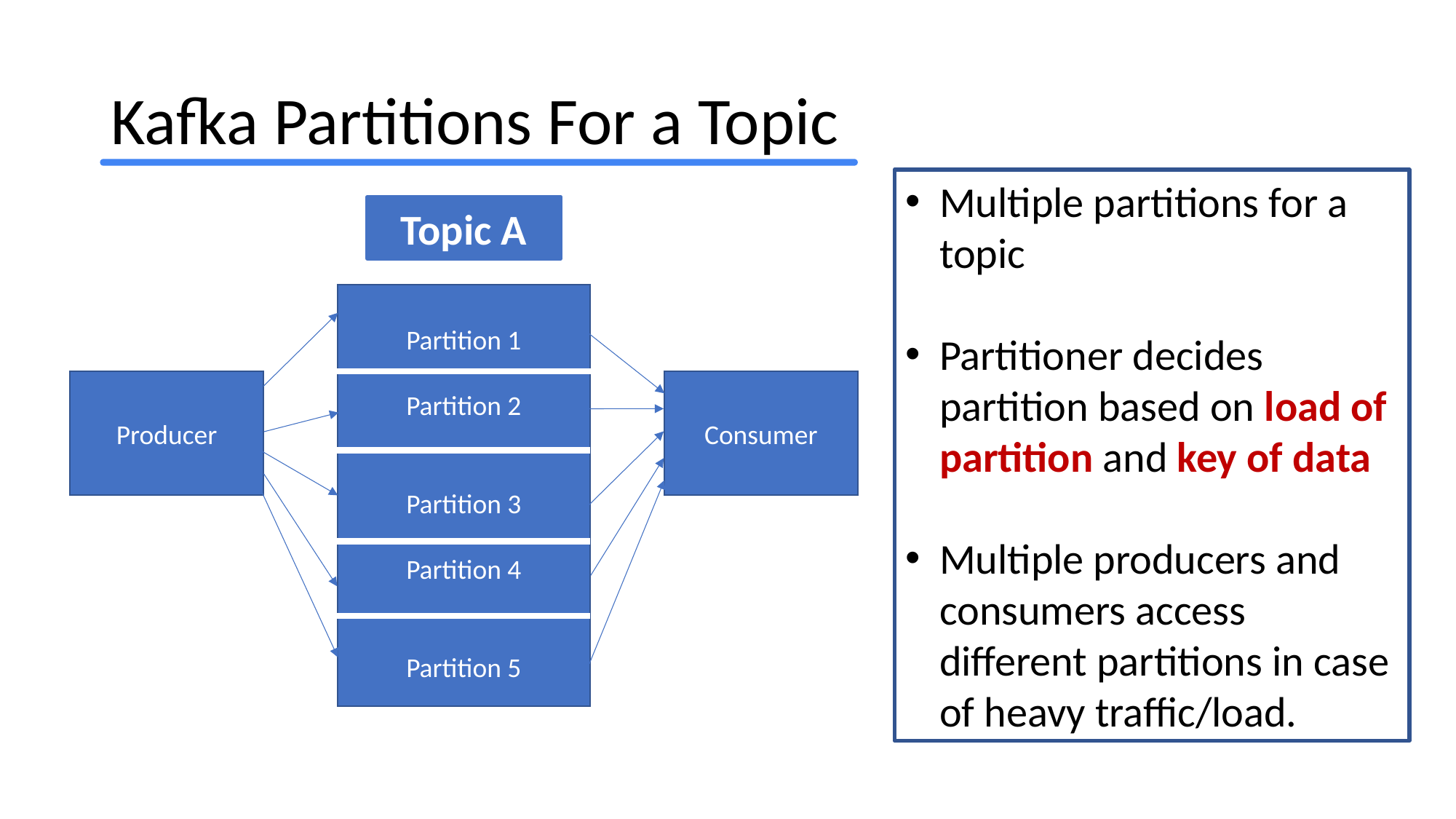

# Kafka Partitions For a Topic

Multiple partitions for a topic
Partitioner decides partition based on load of partition and key of data

Multiple producers and consumers access different partitions in case of heavy traffic/load.
Topic A

Partition 1

Partition 2

Partition 3

Partition 4

Partition 5
Producer
Consumer